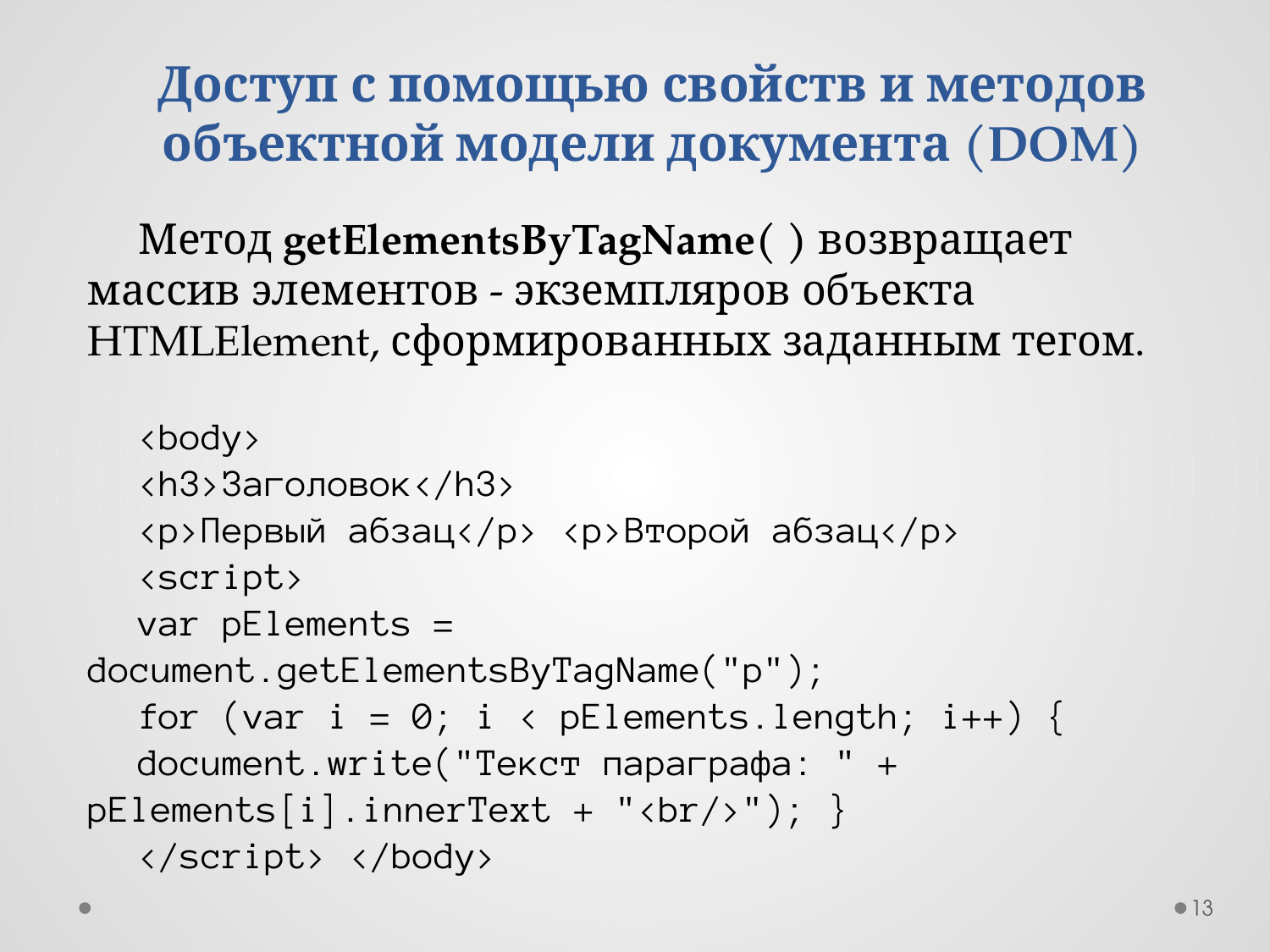

Доступ с помощью свойств и методов объектной модели документа (DOM)
Метод getElementsByTagName( ) возвращает массив элементов - экземпляров объекта HTMLElement, сформированных заданным тегом.

<body>
<h3>Заголовок</h3>
<p>Первый абзац</p> <p>Второй абзац</p>
<script>
var pElements = document.getElementsByTagName("p");
for (var i = 0; i < pElements.length; i++) {
document.write("Текст параграфа: " + pElements[i].innerText + "<br/>"); }
</script> </body>

13